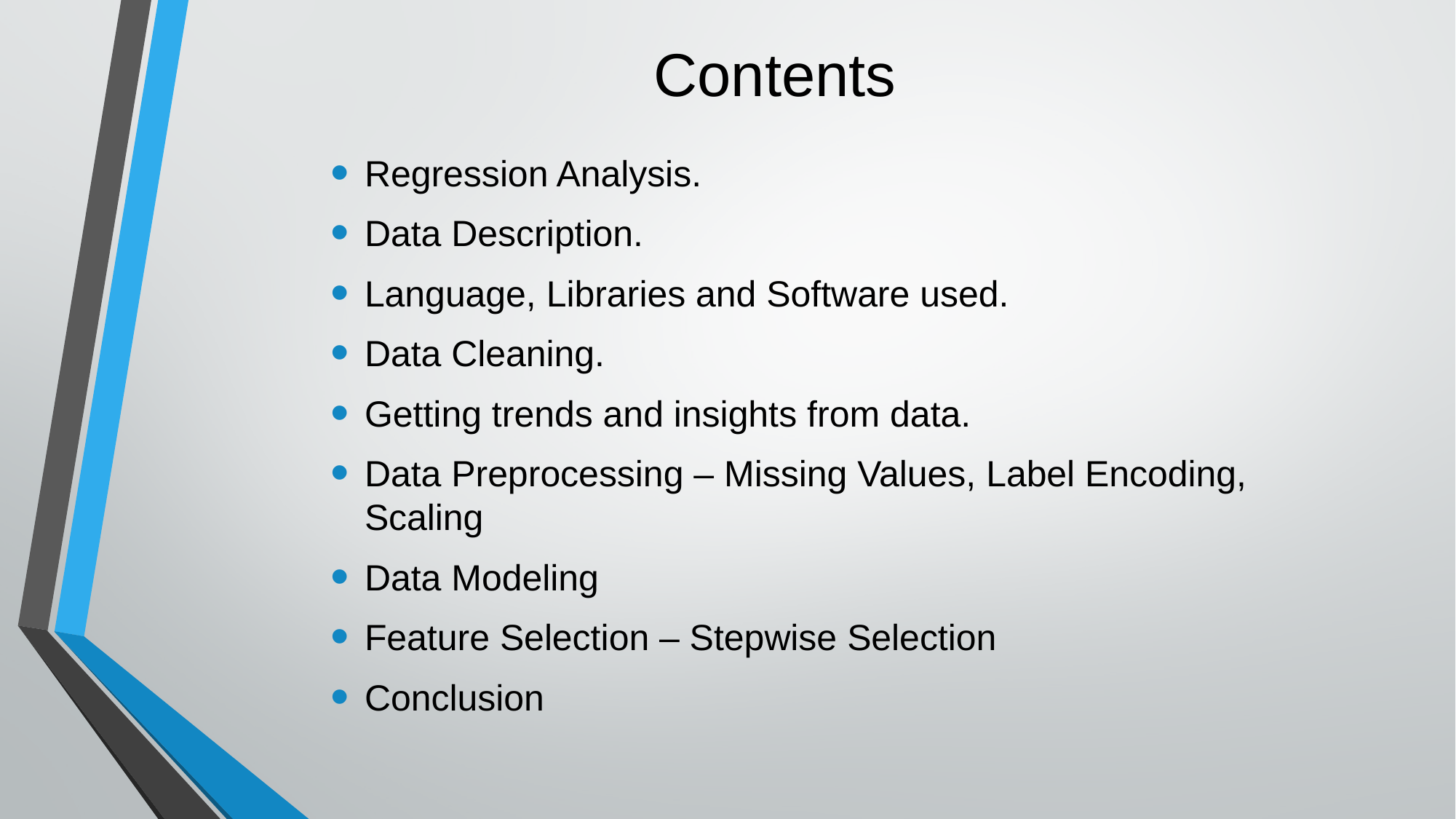

# Contents
Regression Analysis.
Data Description.
Language, Libraries and Software used.
Data Cleaning.
Getting trends and insights from data.
Data Preprocessing – Missing Values, Label Encoding, Scaling
Data Modeling
Feature Selection – Stepwise Selection
Conclusion